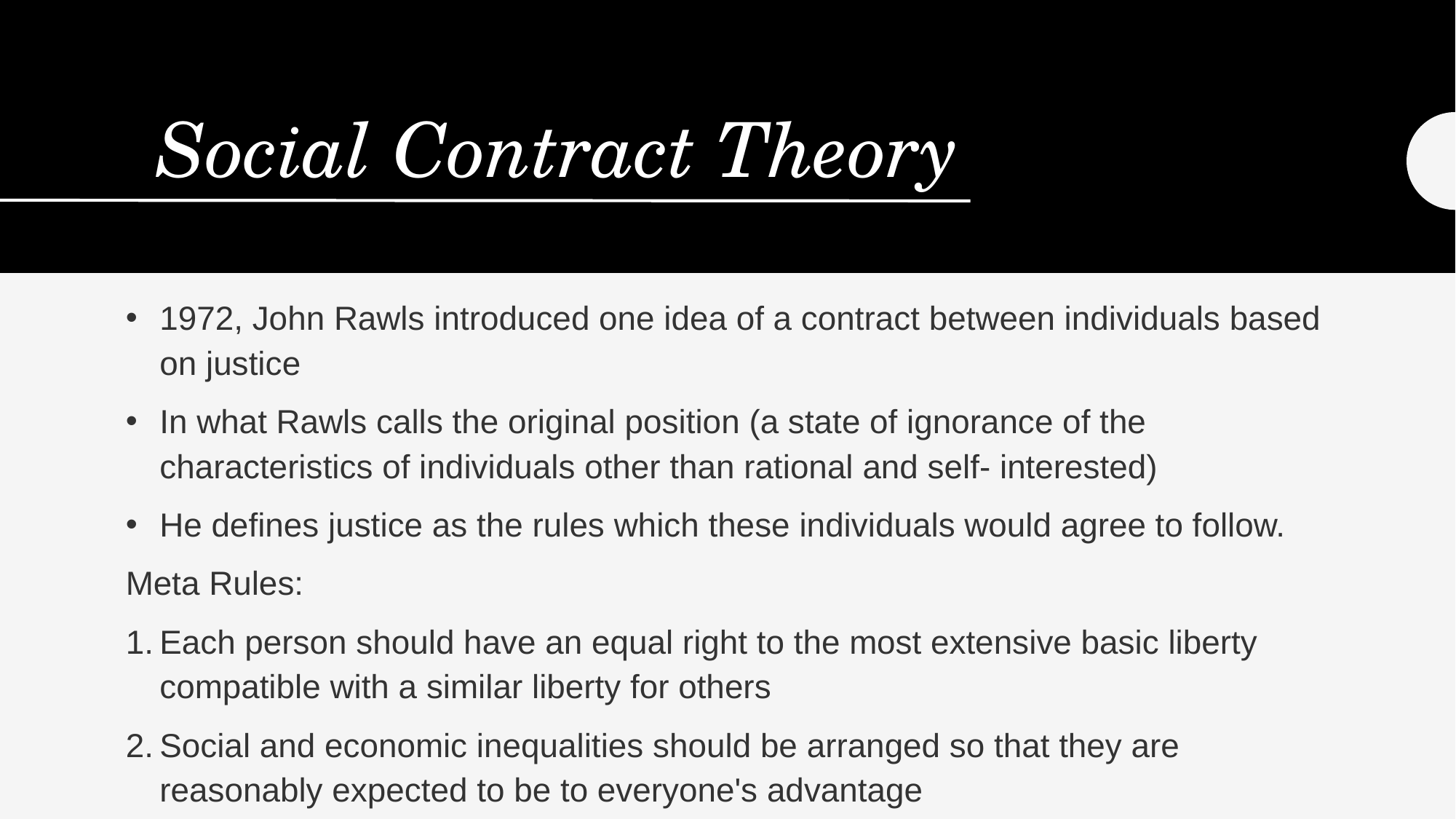

# Social Contract Theory

1972, John Rawls introduced one idea of a contract between individuals based on justice
In what Rawls calls the original position (a state of ignorance of the characteristics of individuals other than rational and self- interested)
He defines justice as the rules which these individuals would agree to follow.
Meta Rules:
Each person should have an equal right to the most extensive basic liberty compatible with a similar liberty for others
Social and economic inequalities should be arranged so that they are reasonably expected to be to everyone's advantage